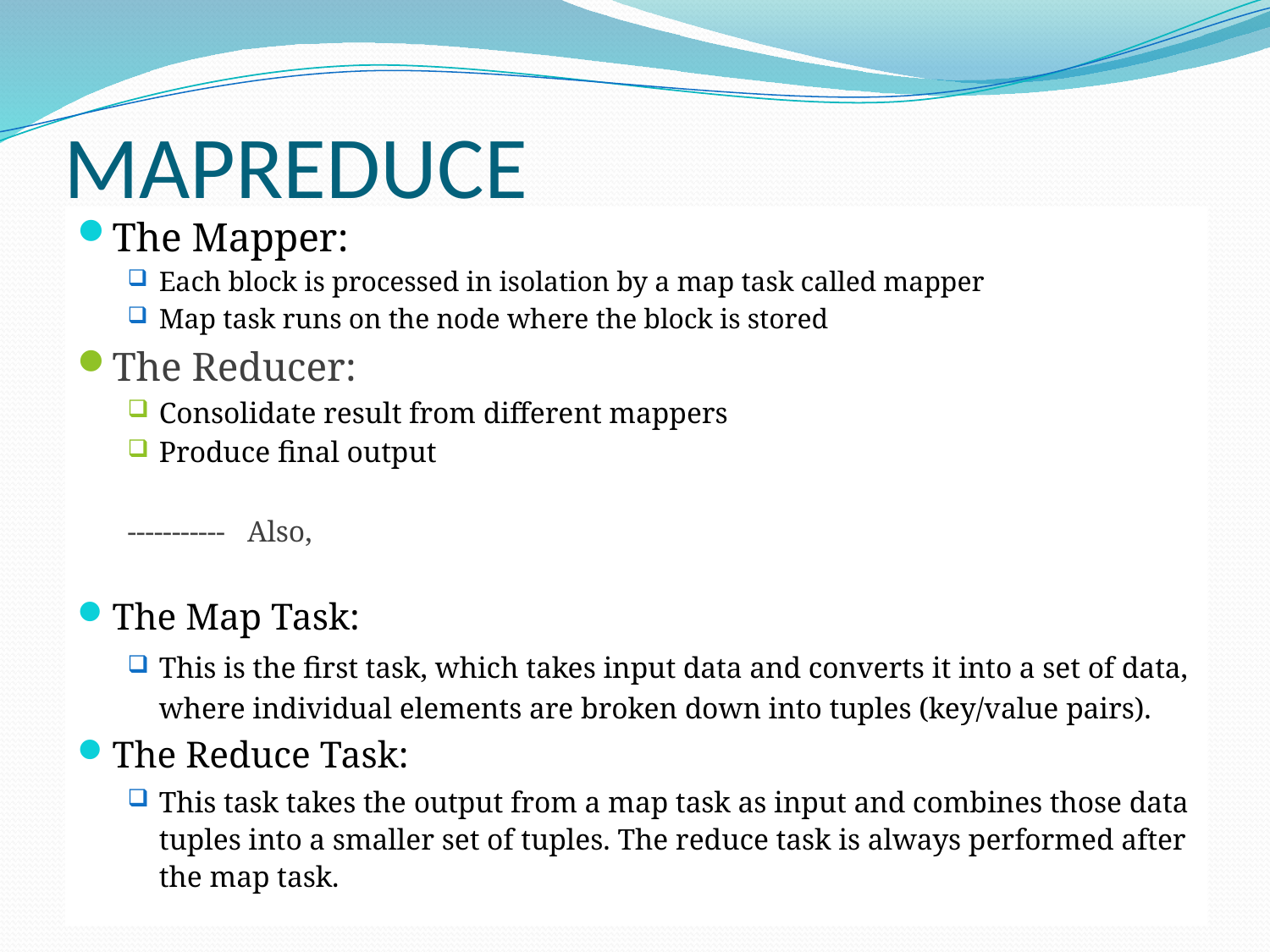

# MAPREDUCE
The Mapper:
Each block is processed in isolation by a map task called mapper
Map task runs on the node where the block is stored
The Reducer:
Consolidate result from different mappers
Produce final output

-----------   Also,

The Map Task:
This is the first task, which takes input data and converts it into a set of data, where individual elements are broken down into tuples (key/value pairs).
The Reduce Task:
This task takes the output from a map task as input and combines those data tuples into a smaller set of tuples. The reduce task is always performed after the map task.